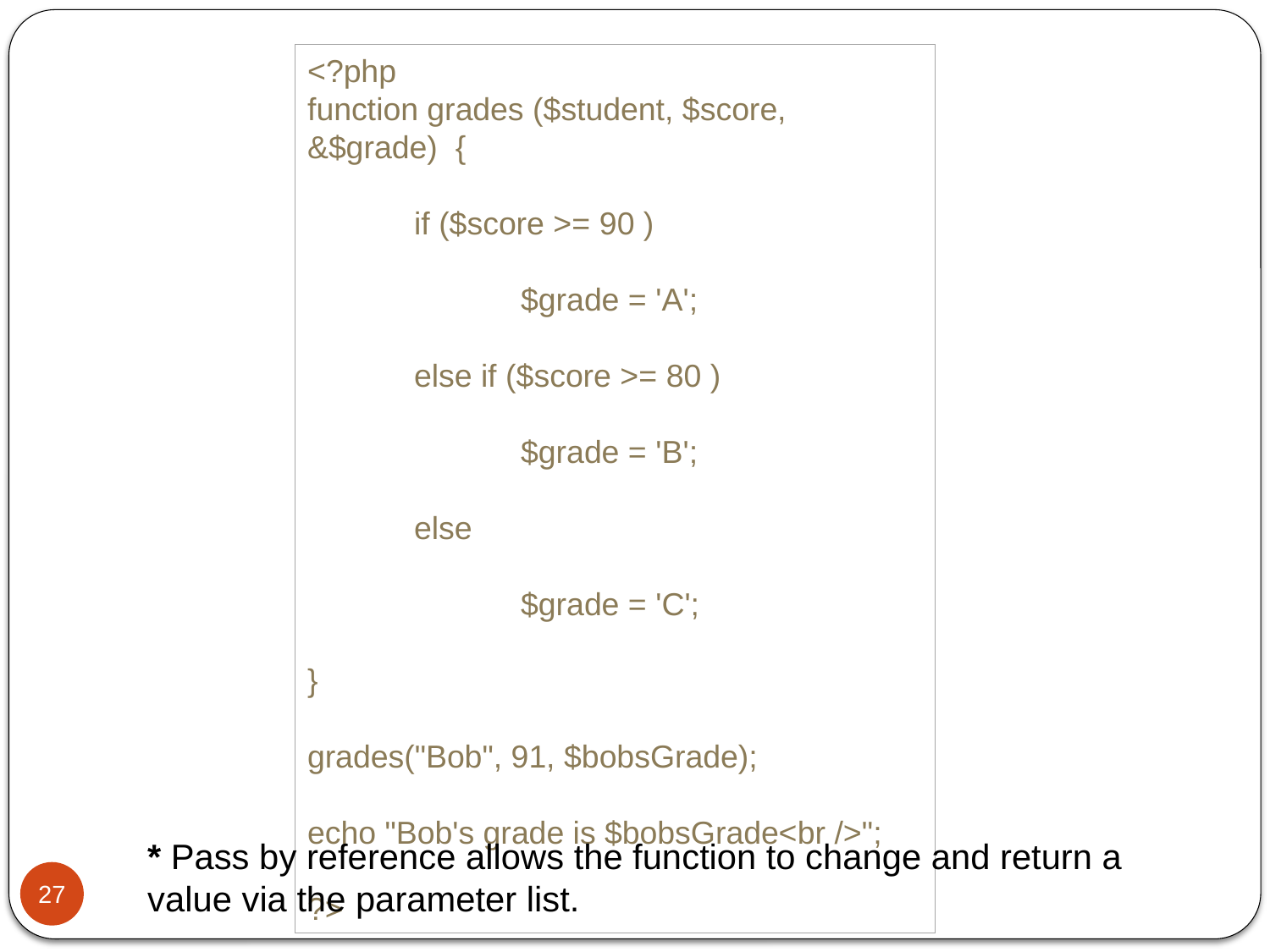

<?php
function grades ($student, $score, &$grade)  {

            if ($score >= 90 )

                        $grade = 'A';

            else if ($score >= 80 )

                        $grade = 'B';

            else

                        $grade = 'C';

}

grades("Bob", 91, $bobsGrade);
echo "Bob's grade is $bobsGrade<br />";
?>
* Pass by reference allows the function to change and return a value via the parameter list.
27